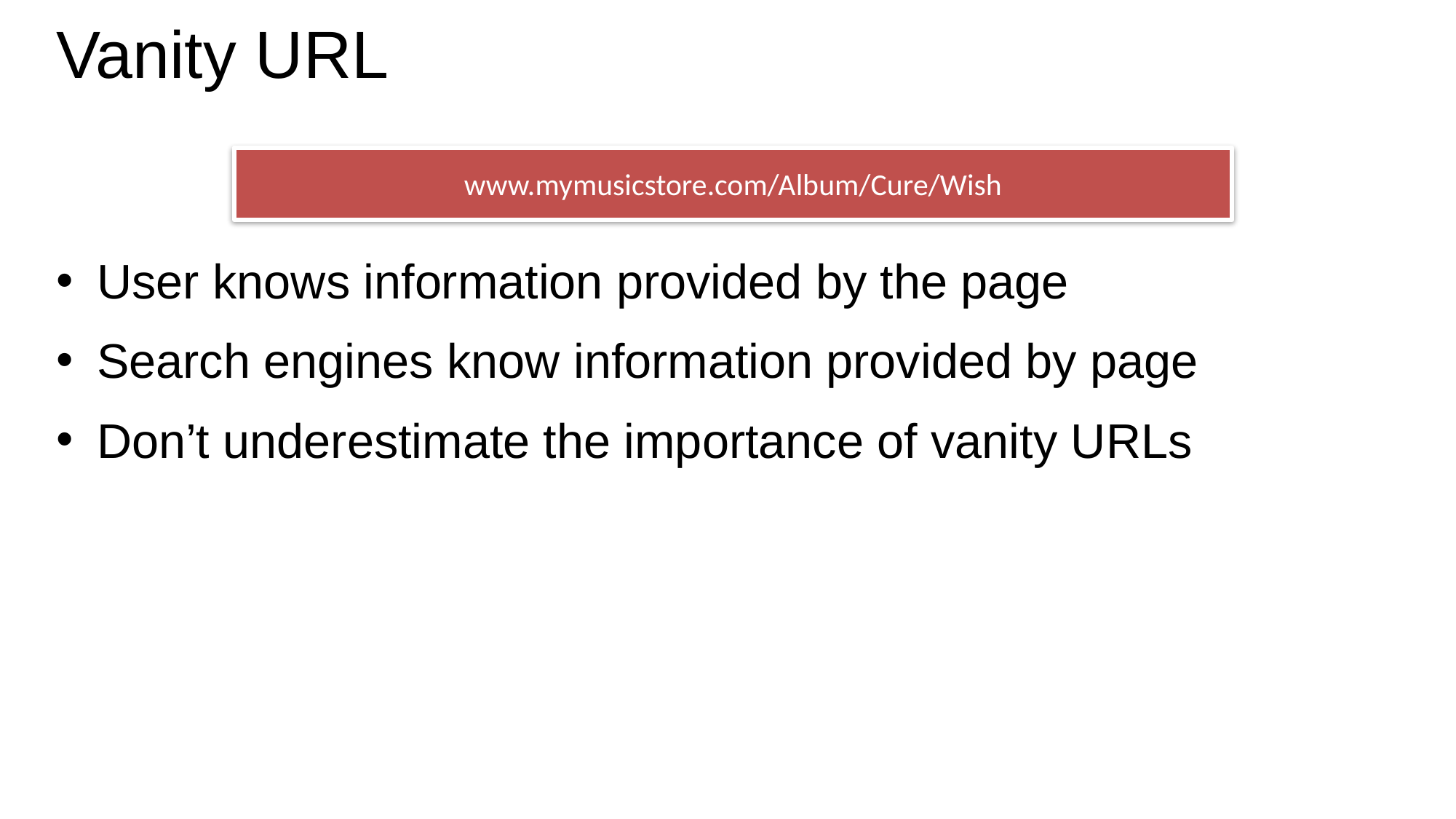

# Vanity URL
www.mymusicstore.com/Album/Cure/Wish

User knows information provided by the page
Search engines know information provided by page
Don’t underestimate the importance of vanity URLs